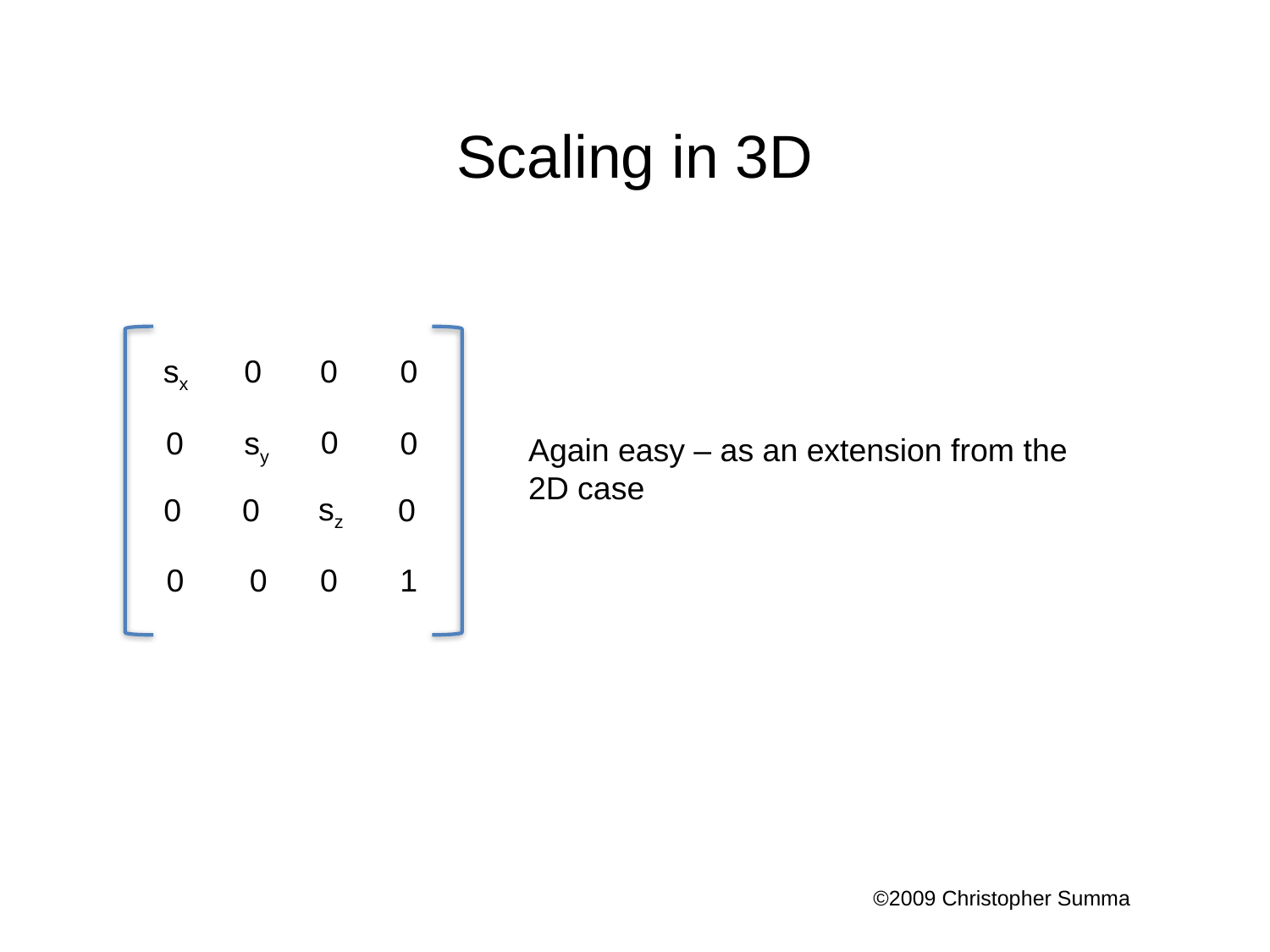

# Scaling in 3D

sx
0
0
0
0
0
sy
0
sz
0
0
0
0
0
0
1
Again easy – as an extension from the 2D case
©2009 Christopher Summa